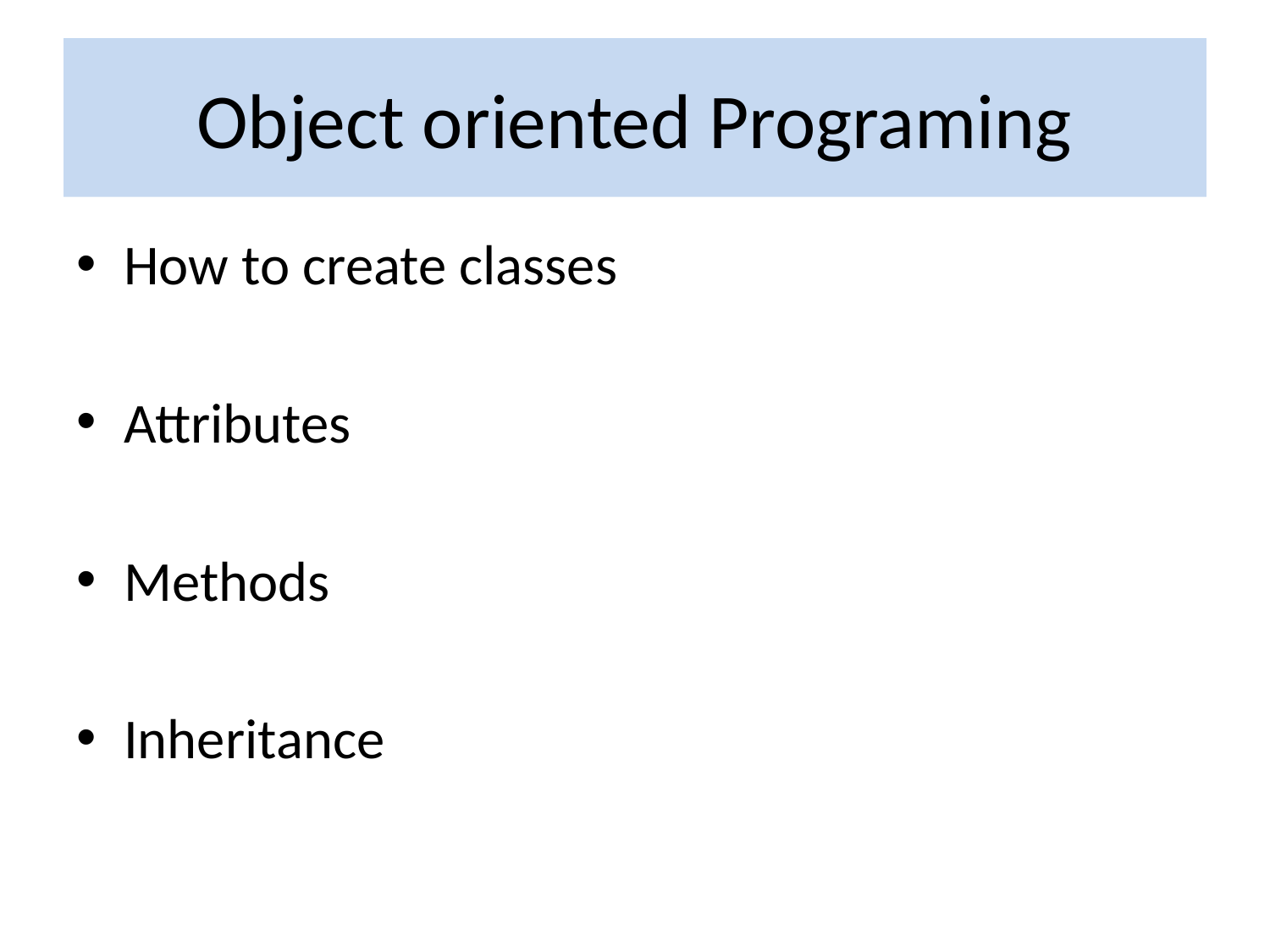

# Object oriented Programing
How to create classes

Attributes

Methods

Inheritance